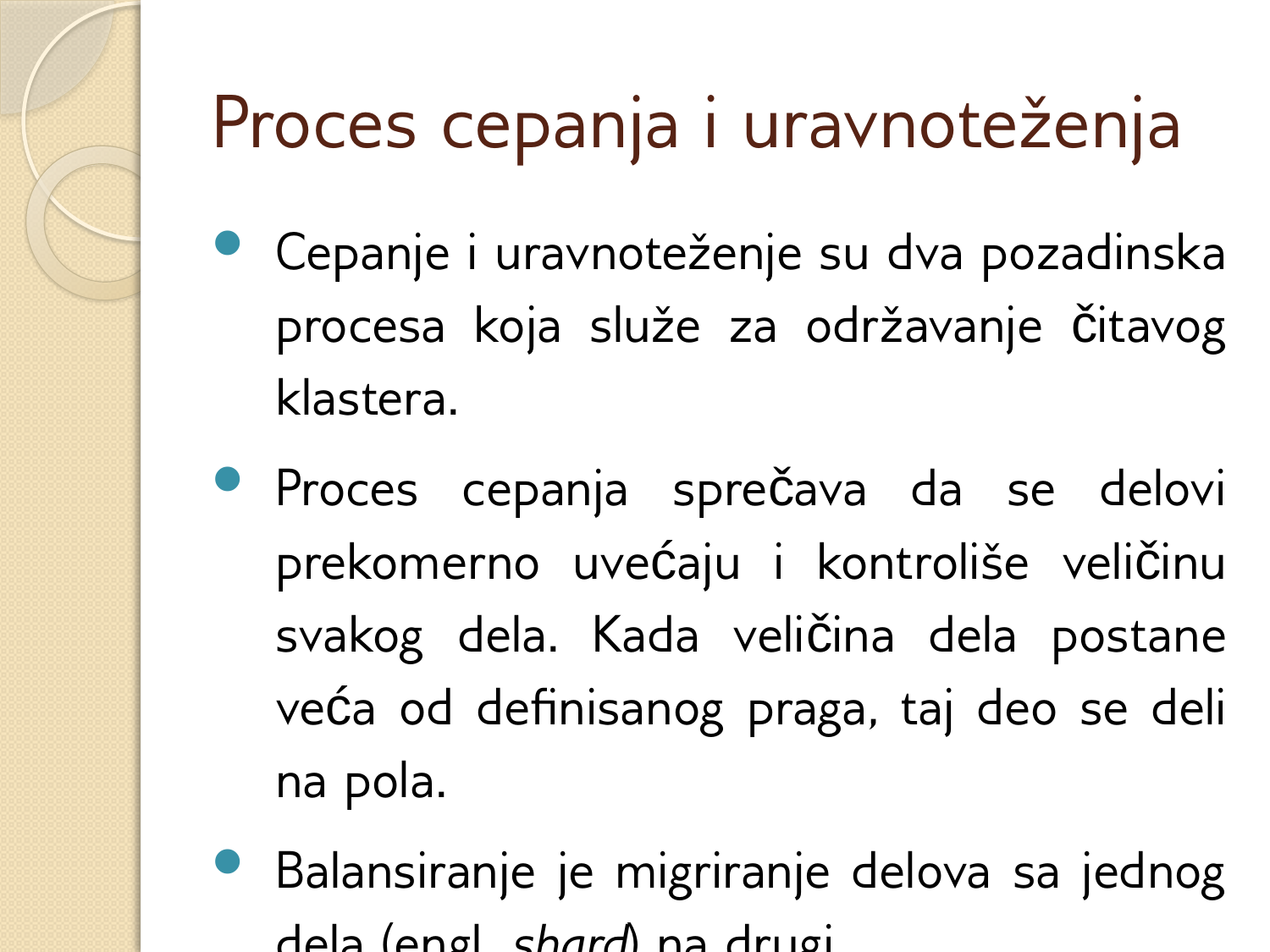

# Proces cepanja i uravnoteženja
Cepanje i uravnoteženje su dva pozadinska procesa koja služe za održavanje čitavog klastera.
Proces cepanja sprečava da se delovi prekomerno uvećaju i kontroliše veličinu svakog dela. Kada veličina dela postane veća od definisanog praga, taj deo se deli na pola.
Balansiranje je migriranje delova sa jednog dela (engl. shard) na drugi.